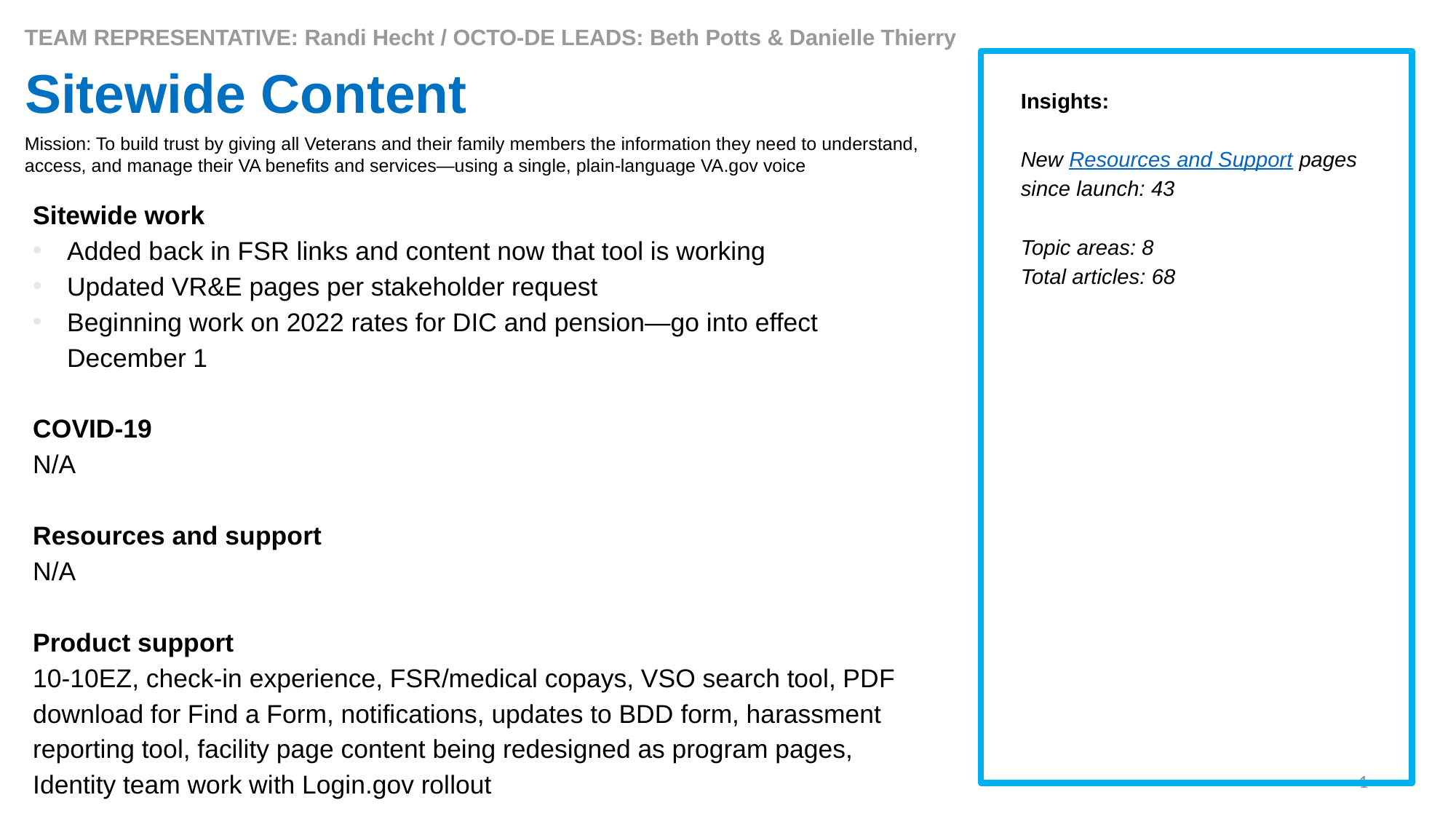

TEAM REPRESENTATIVE: Randi Hecht / OCTO-DE LEADS: Beth Potts & Danielle Thierry
# Sitewide Content
Insights:

New Resources and Support pages since launch: 43

Topic areas: 8
Total articles: 68

Mission: To build trust by giving all Veterans and their family members the information they need to understand, access, and manage their VA benefits and services—using a single, plain-language VA.gov voice
Sitewide work
Added back in FSR links and content now that tool is working
Updated VR&E pages per stakeholder request
Beginning work on 2022 rates for DIC and pension—go into effect December 1

COVID-19
N/A

Resources and support
N/A

Product support
10-10EZ, check-in experience, FSR/medical copays, VSO search tool, PDF download for Find a Form, notifications, updates to BDD form, harassment reporting tool, facility page content being redesigned as program pages, Identity team work with Login.gov rollout
1